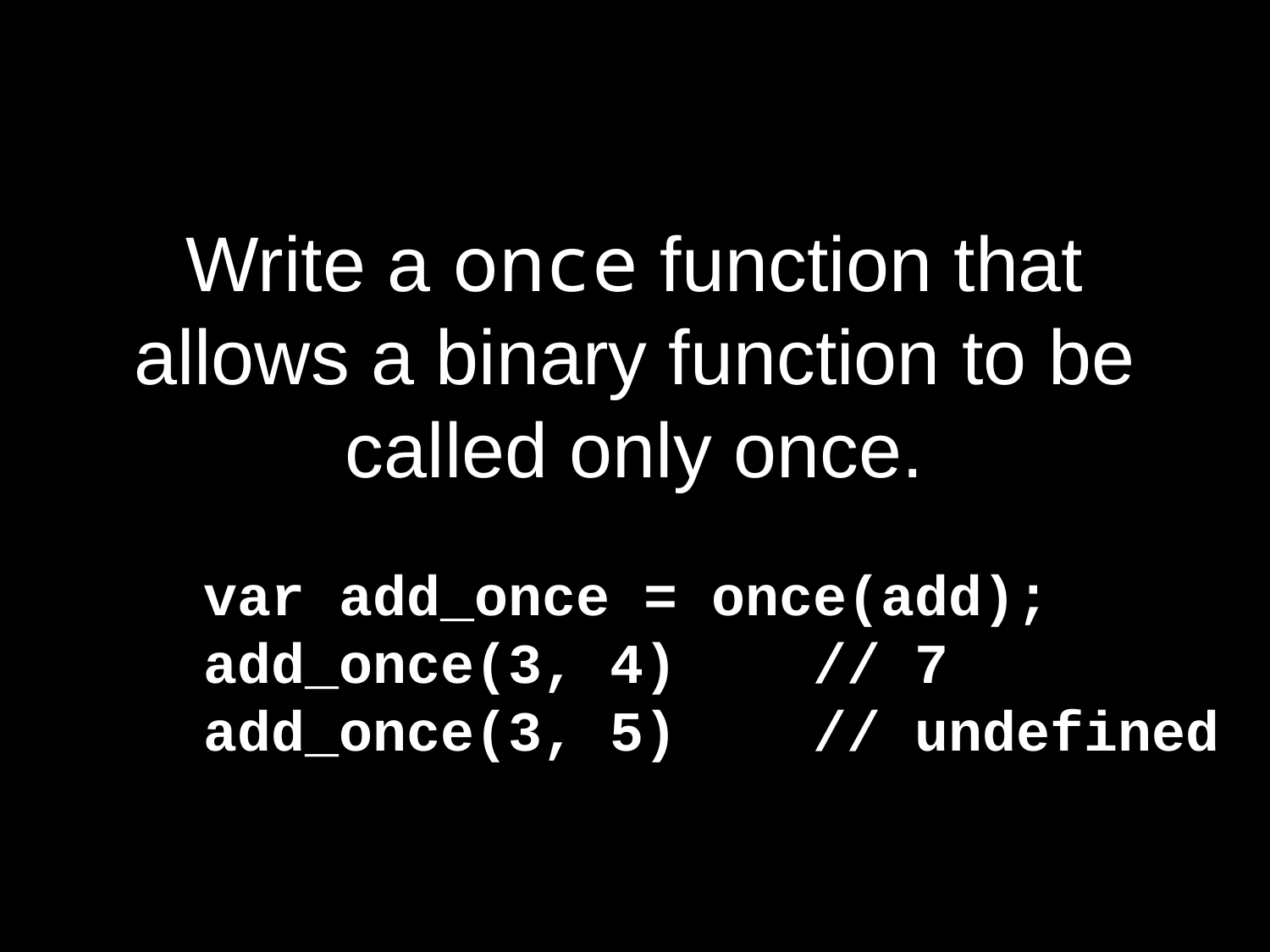

# Write a once function that allows a binary function to be called only once.
var add_once = once(add);
add_once(3, 4)    // 7
add_once(3, 5)    // undefined